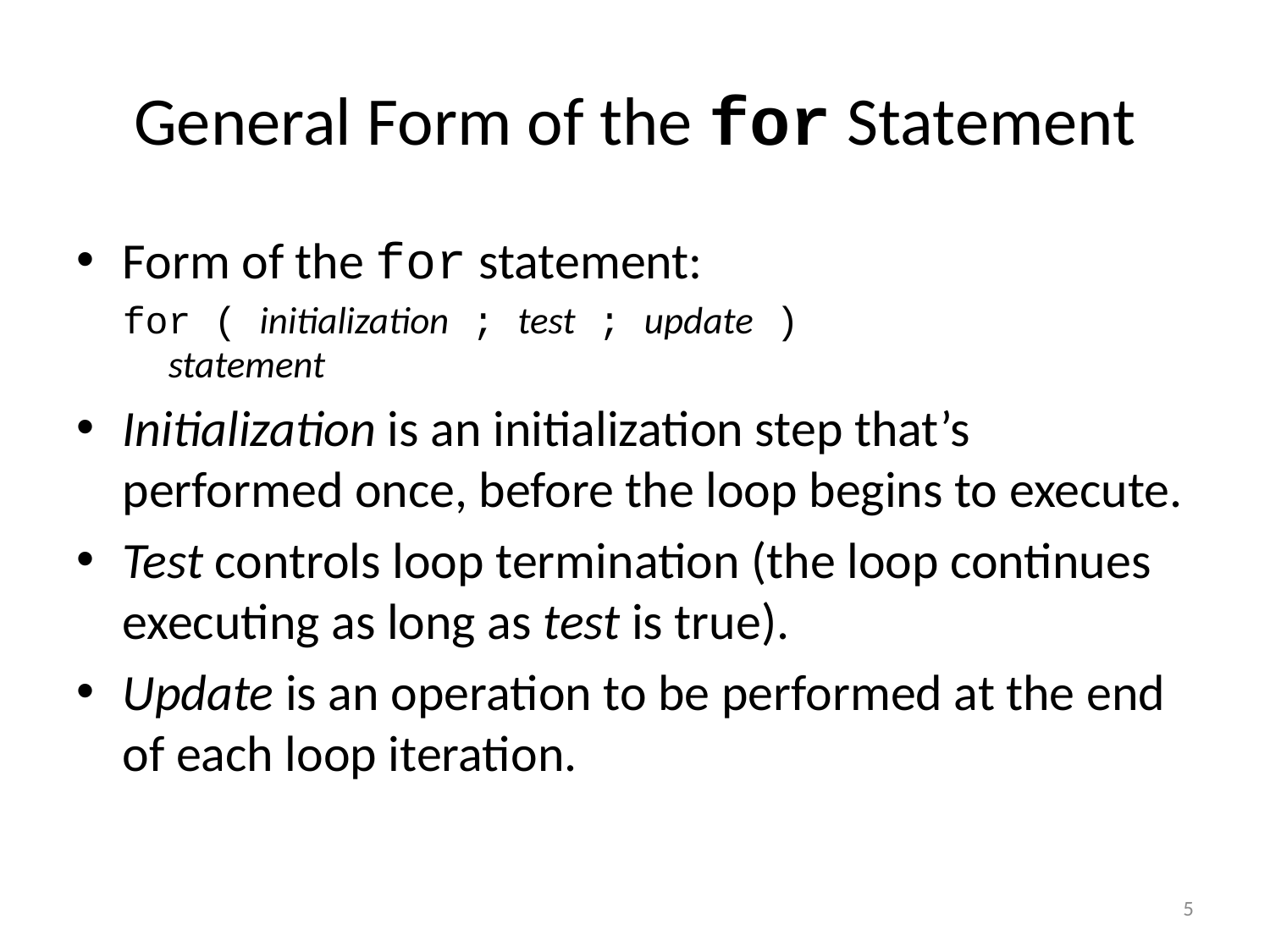

# General Form of the for Statement
Form of the for statement:
	for ( initialization ; test ; update )
	  statement
Initialization is an initialization step that’s performed once, before the loop begins to execute.
Test controls loop termination (the loop continues executing as long as test is true).
Update is an operation to be performed at the end of each loop iteration.
5